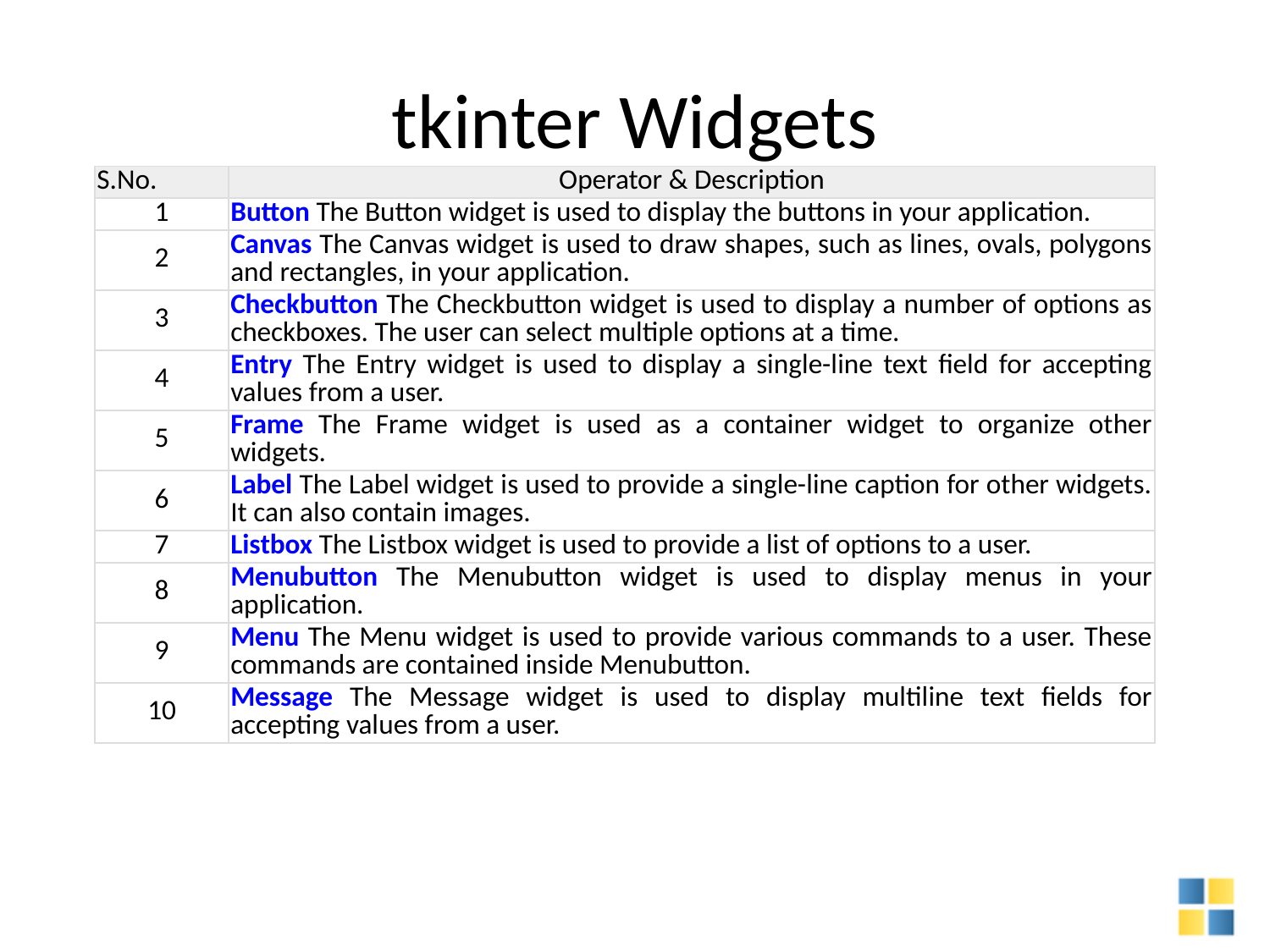

# tkinter Widgets
| S.No. | Operator & Description |
| --- | --- |
| 1 | Button The Button widget is used to display the buttons in your application. |
| 2 | Canvas The Canvas widget is used to draw shapes, such as lines, ovals, polygons and rectangles, in your application. |
| 3 | Checkbutton The Checkbutton widget is used to display a number of options as checkboxes. The user can select multiple options at a time. |
| 4 | Entry The Entry widget is used to display a single-line text field for accepting values from a user. |
| 5 | Frame The Frame widget is used as a container widget to organize other widgets. |
| 6 | Label The Label widget is used to provide a single-line caption for other widgets. It can also contain images. |
| 7 | Listbox The Listbox widget is used to provide a list of options to a user. |
| 8 | Menubutton The Menubutton widget is used to display menus in your application. |
| 9 | Menu The Menu widget is used to provide various commands to a user. These commands are contained inside Menubutton. |
| 10 | Message The Message widget is used to display multiline text fields for accepting values from a user. |